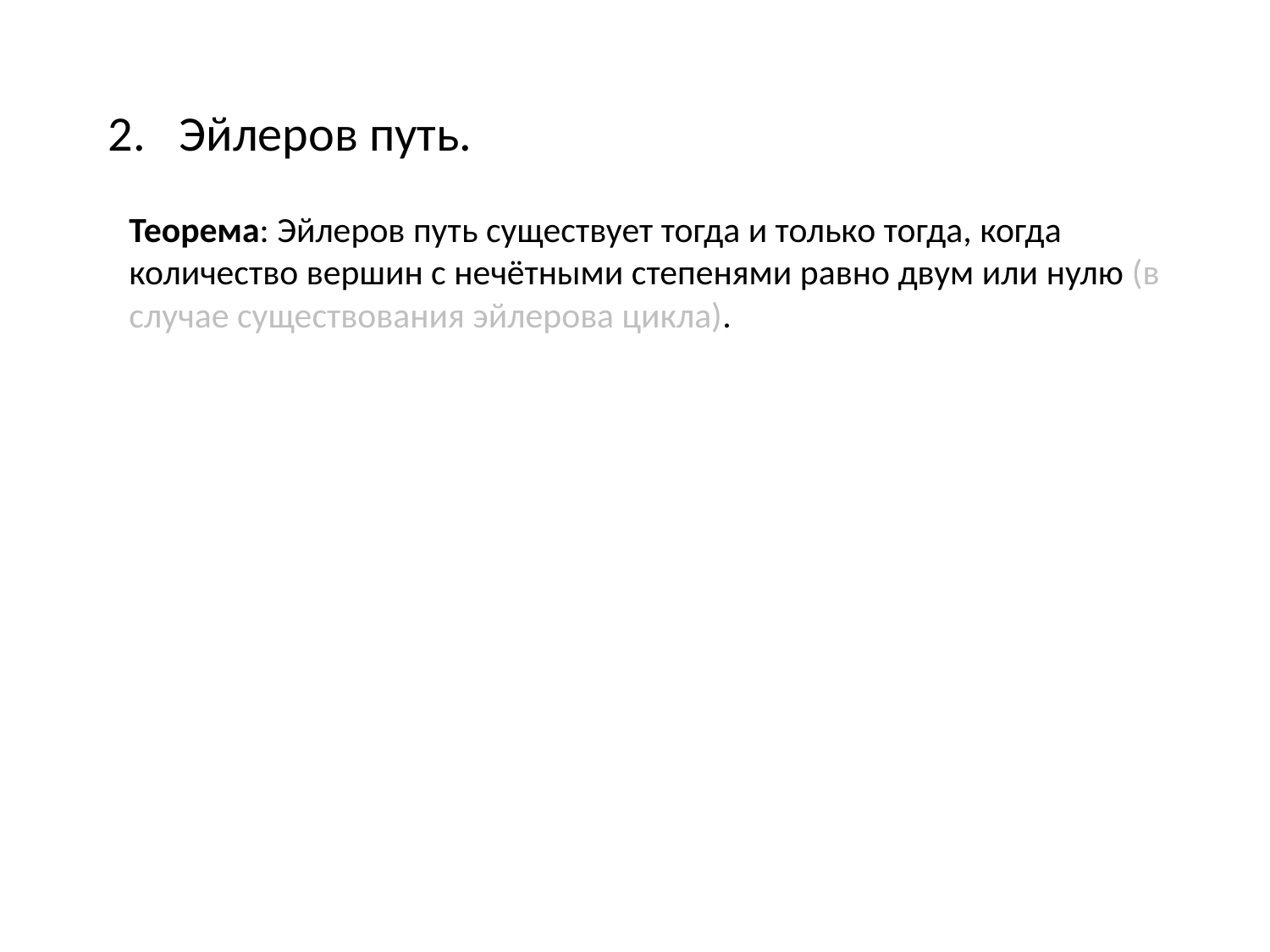

Эйлеров путь.
Теорема: Эйлеров путь существует тогда и только тогда, когда количество вершин с нечётными степенями равно двум или нулю (в случае существования эйлерова цикла).